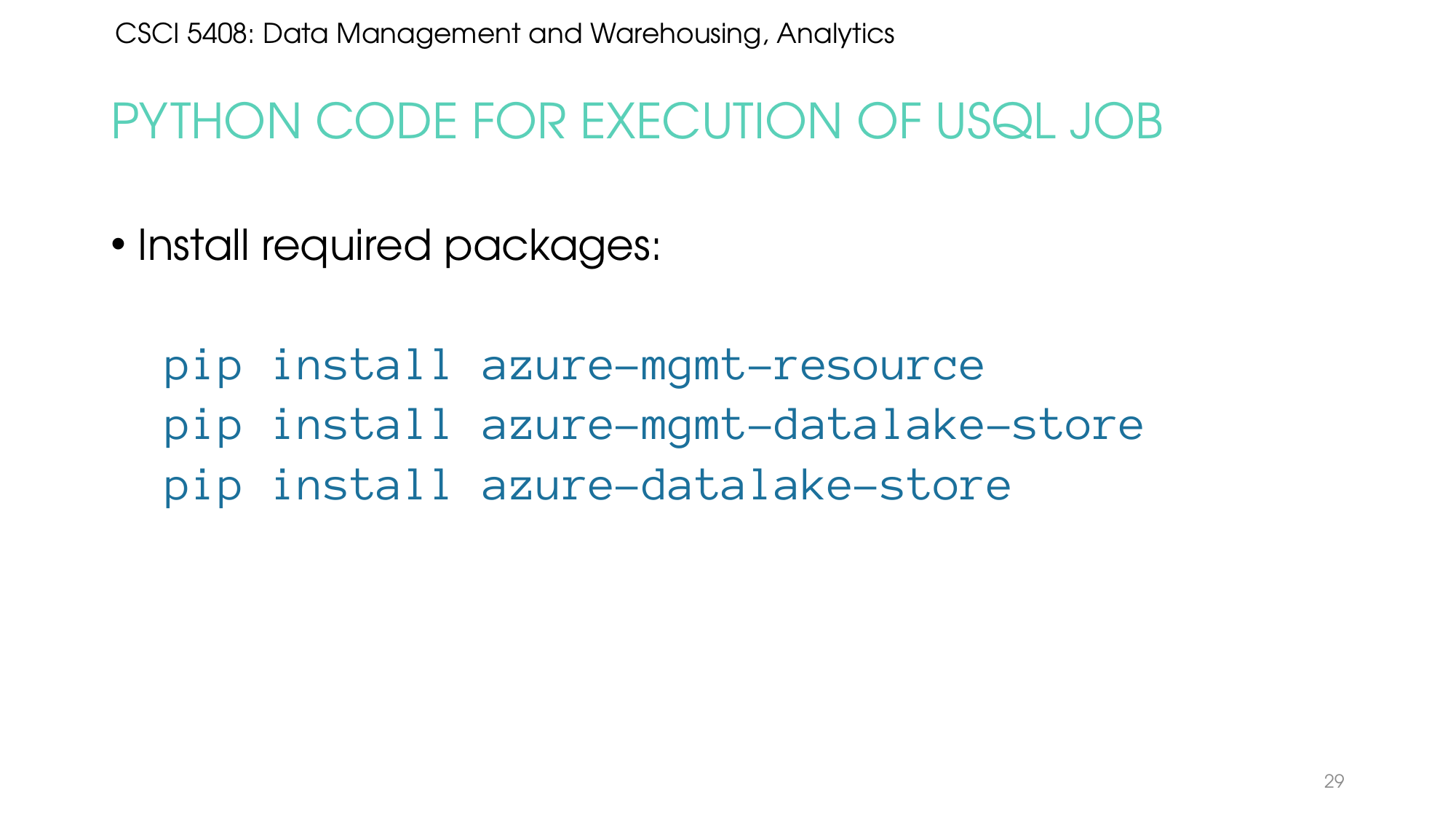

# Python code for execution of Usql job
Install required packages:

pip install azure-mgmt-resource
pip install azure-mgmt-datalake-store
pip install azure-datalake-store

29